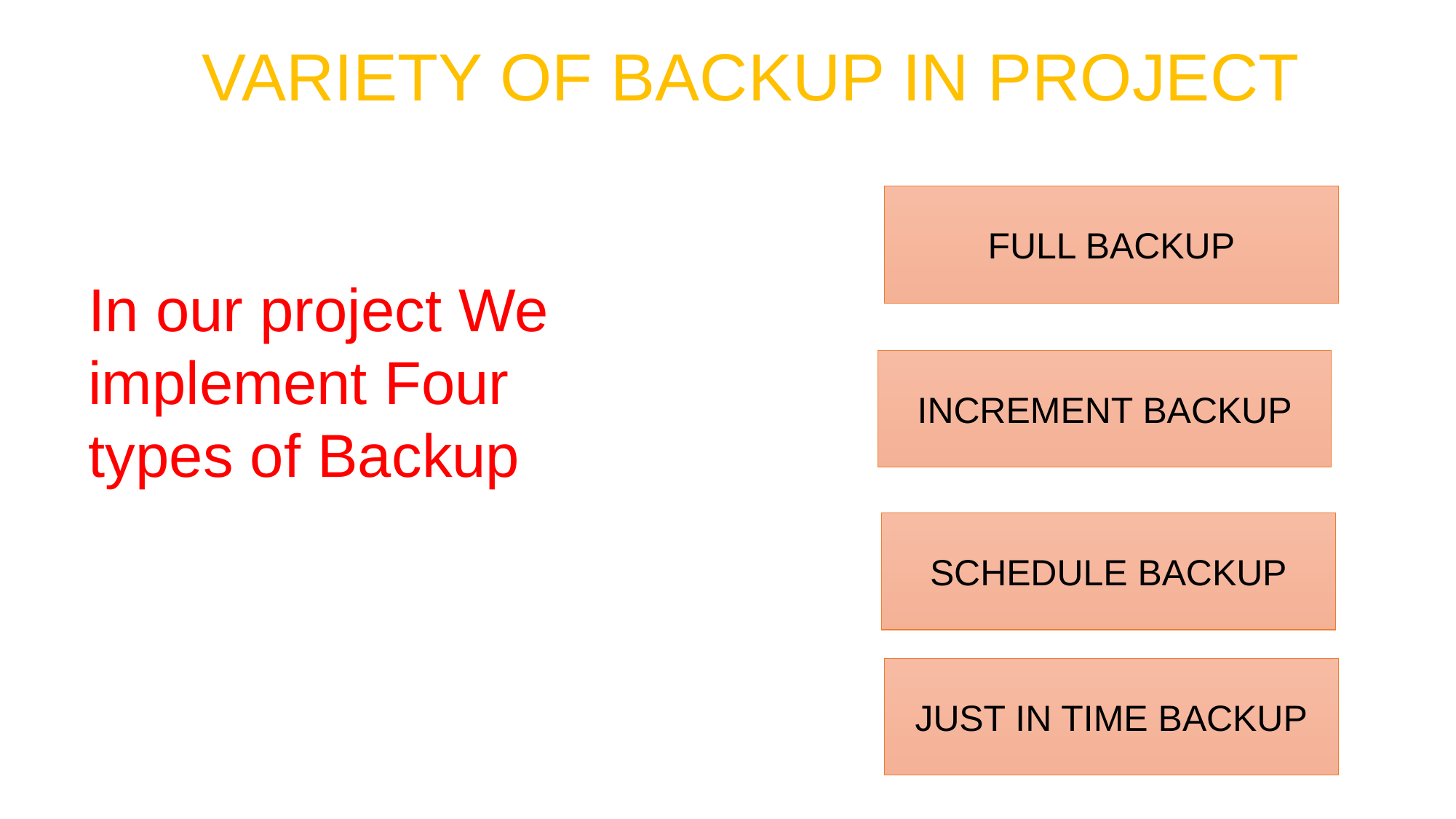

# VARIETY OF BACKUP IN PROJECT
FULL BACKUP
In our project We implement Four types of Backup
INCREMENT BACKUP
SCHEDULE BACKUP
JUST IN TIME BACKUP